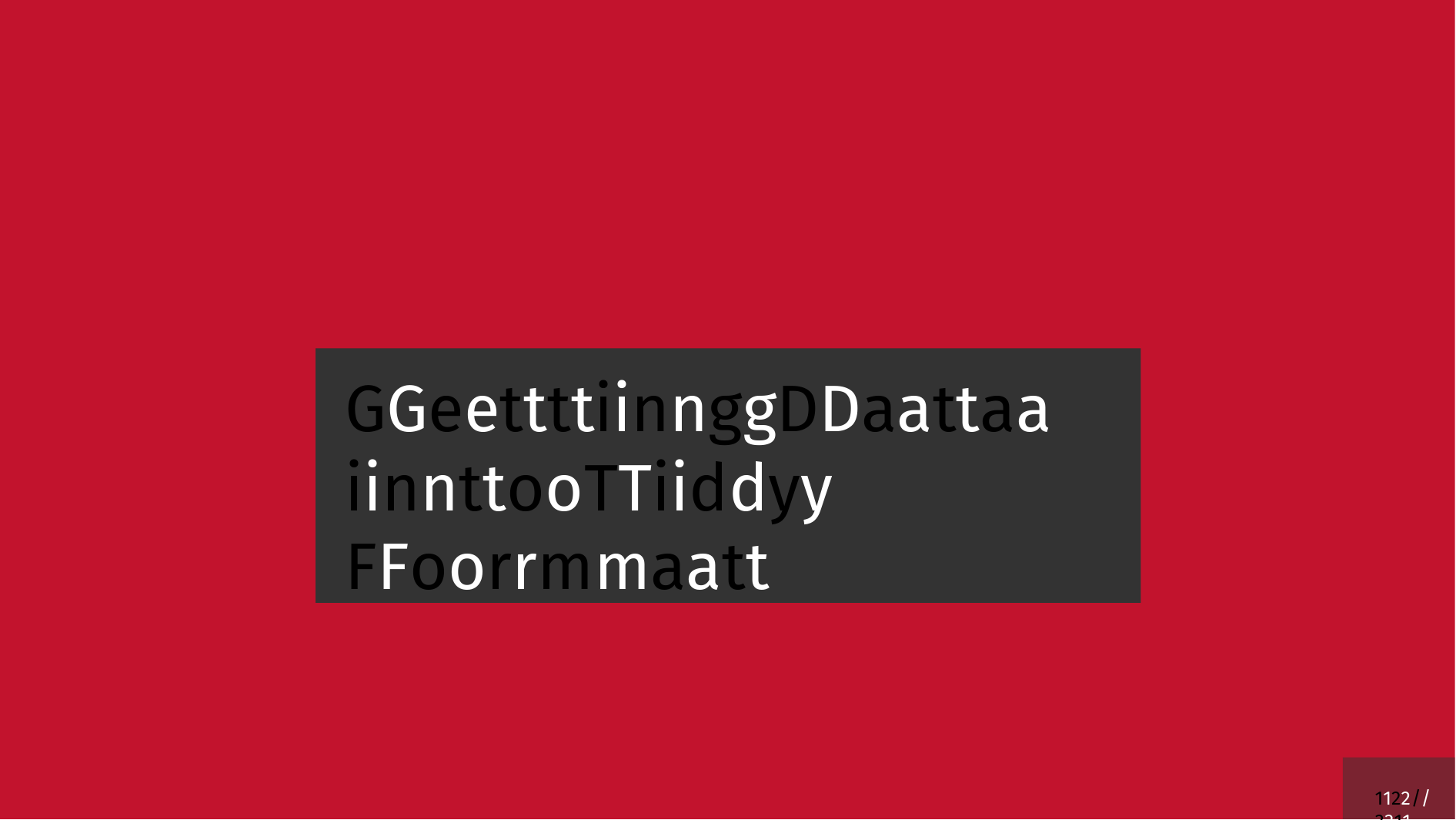

# GGeettttiinngg DDaattaa iinnttoo TTiiddyy FFoorrmmaatt

1122 // 3311